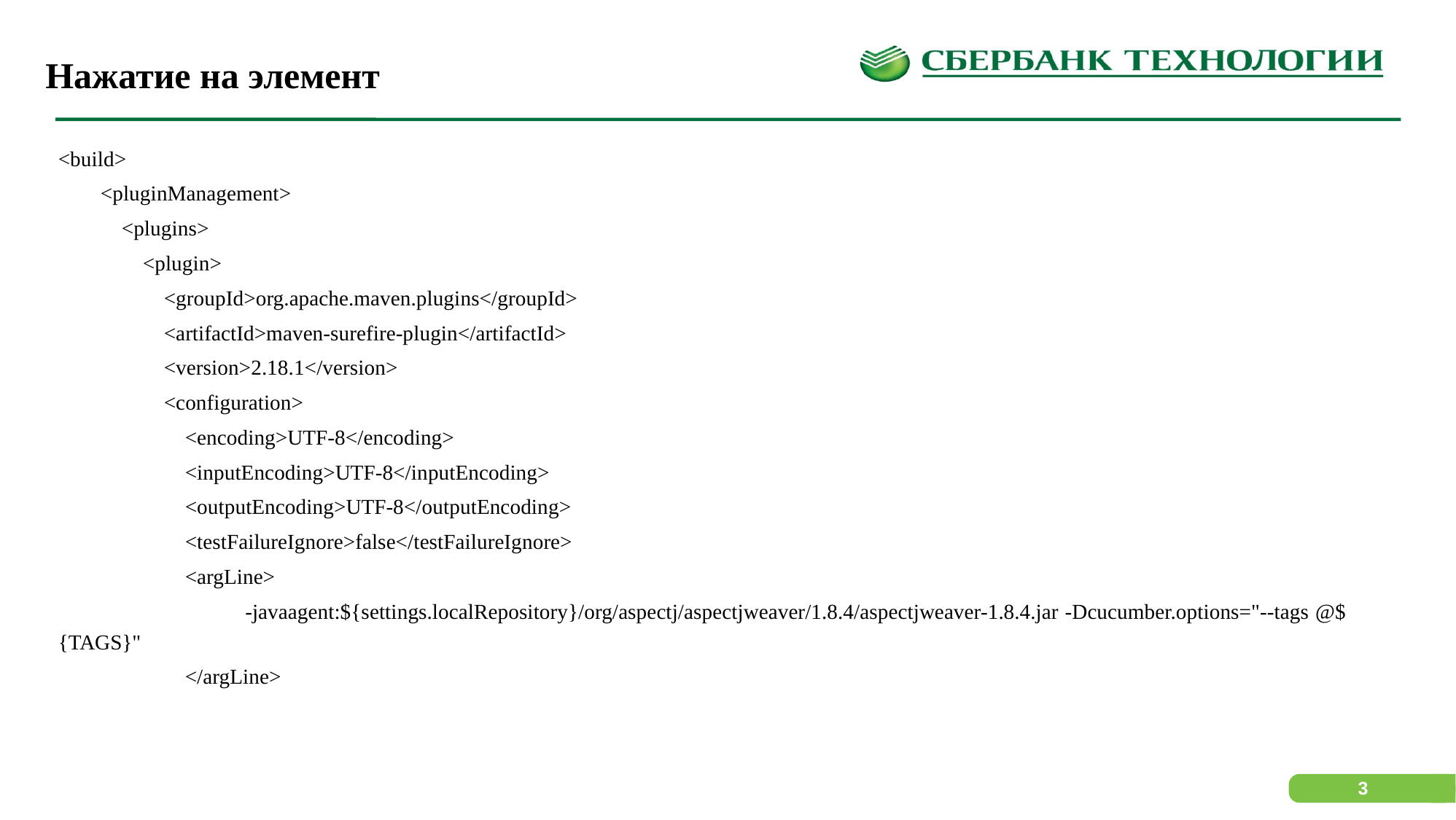

# Нажатие на элемент
<build>
        <pluginManagement>
            <plugins>
                <plugin>
                    <groupId>org.apache.maven.plugins</groupId>
                    <artifactId>maven-surefire-plugin</artifactId>
                    <version>2.18.1</version>
                    <configuration>
                        <encoding>UTF-8</encoding>
                        <inputEncoding>UTF-8</inputEncoding>
                        <outputEncoding>UTF-8</outputEncoding>
                        <testFailureIgnore>false</testFailureIgnore>
                        <argLine>
                            -javaagent:${settings.localRepository}/org/aspectj/aspectjweaver/1.8.4/aspectjweaver-1.8.4.jar -Dcucumber.options="--tags @${TAGS}"
                        </argLine>